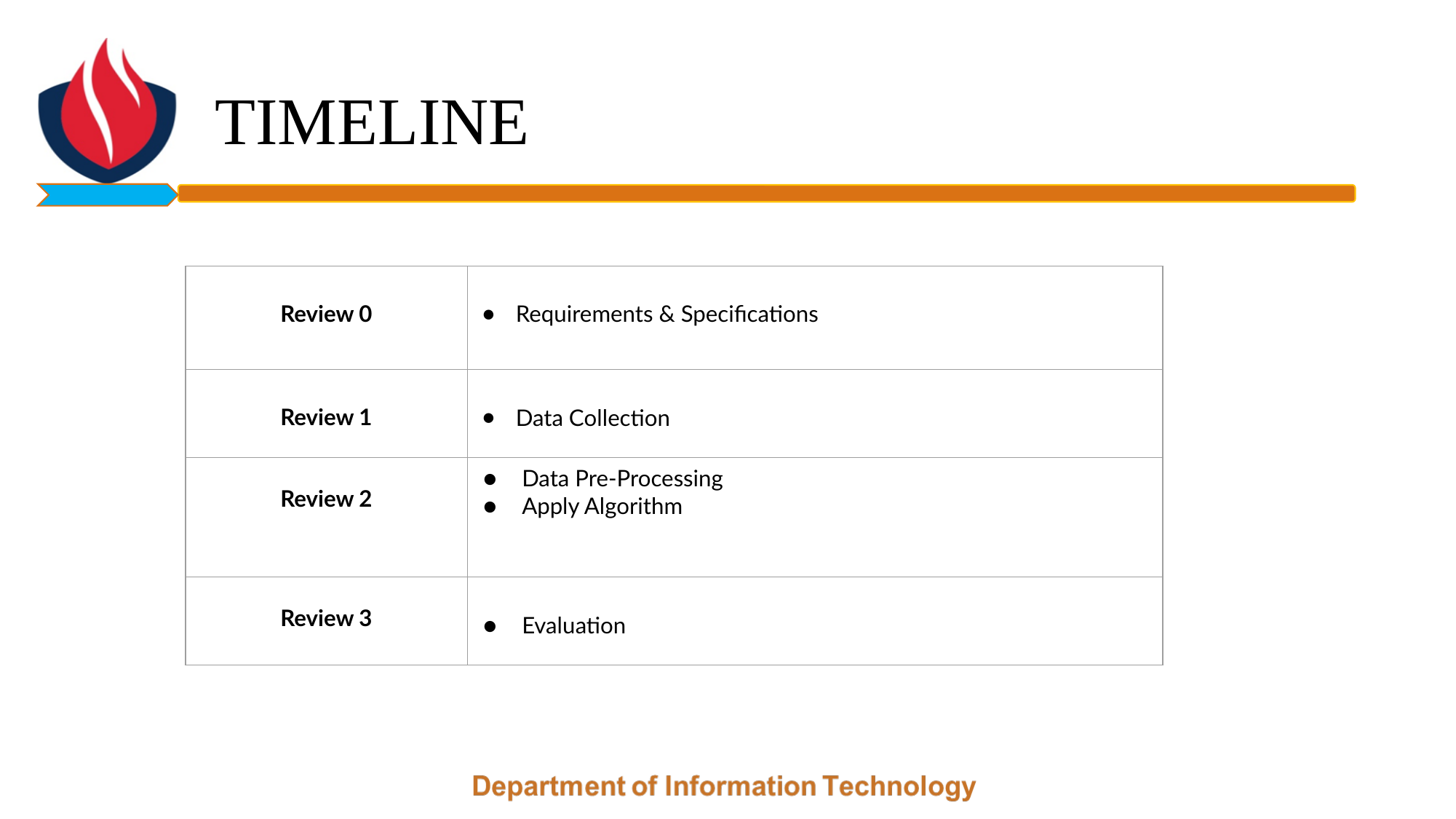

# TIMELINE

| Review 0 | Requirements & Speciﬁcations |  |
| --- | --- | --- |
| Review 1 | Data Collection |  |
| Review 2 | Data Pre-Processing Apply Algorithm |  |
| Review 3 | Evaluation |  |